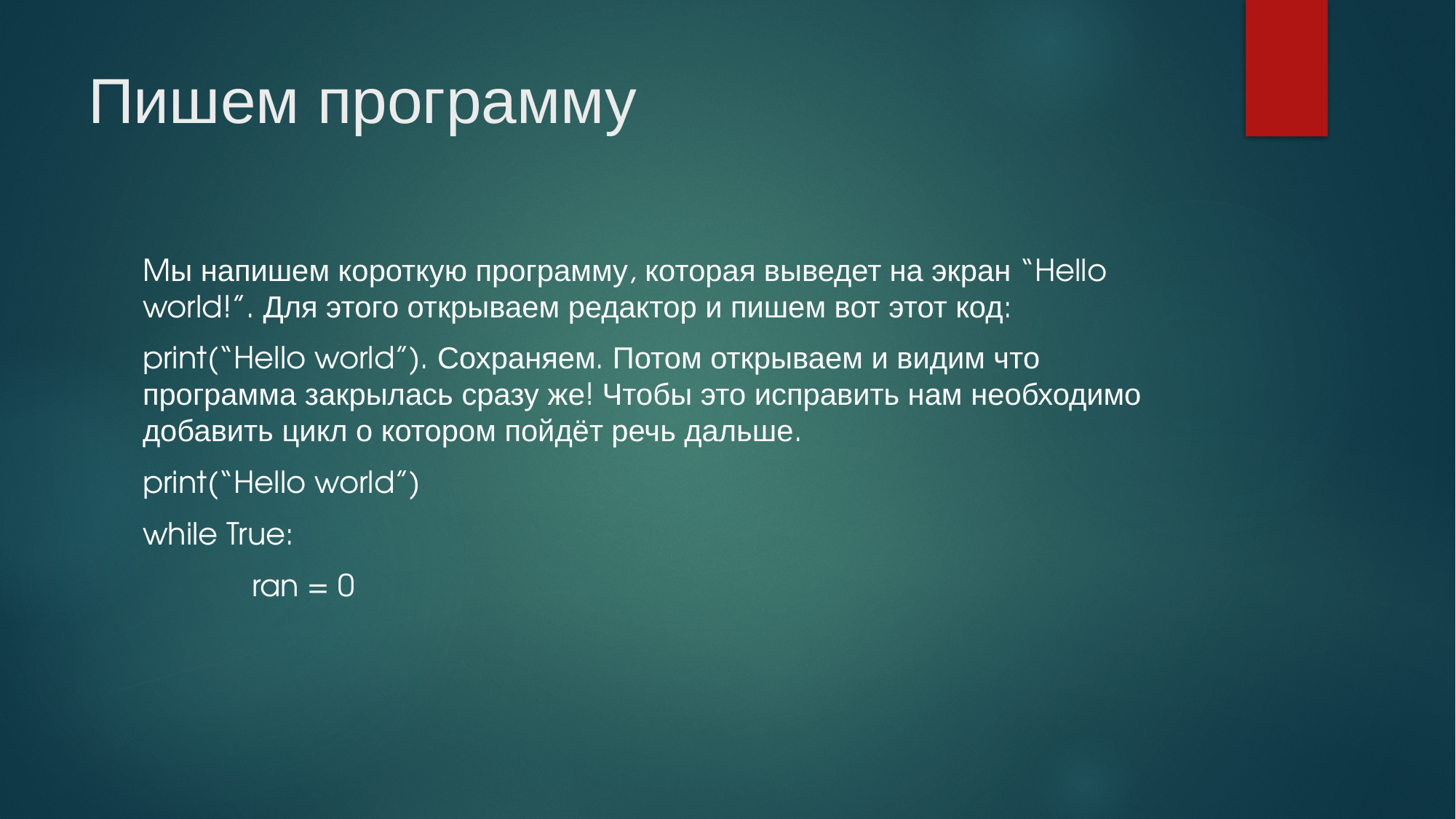

# Пишем программу
Mы напишем короткую программу, которая выведет на экран “Hello world!”. Для этого открываем редактор и пишем вот этот код:
print(“Hello world”). Сохраняем. Потом открываем и видим что программа закрылась сразу же! Чтобы это исправить нам необходимо добавить цикл о котором пойдёт речь дальше.
print(“Hello world”)
while True:
	ran = 0